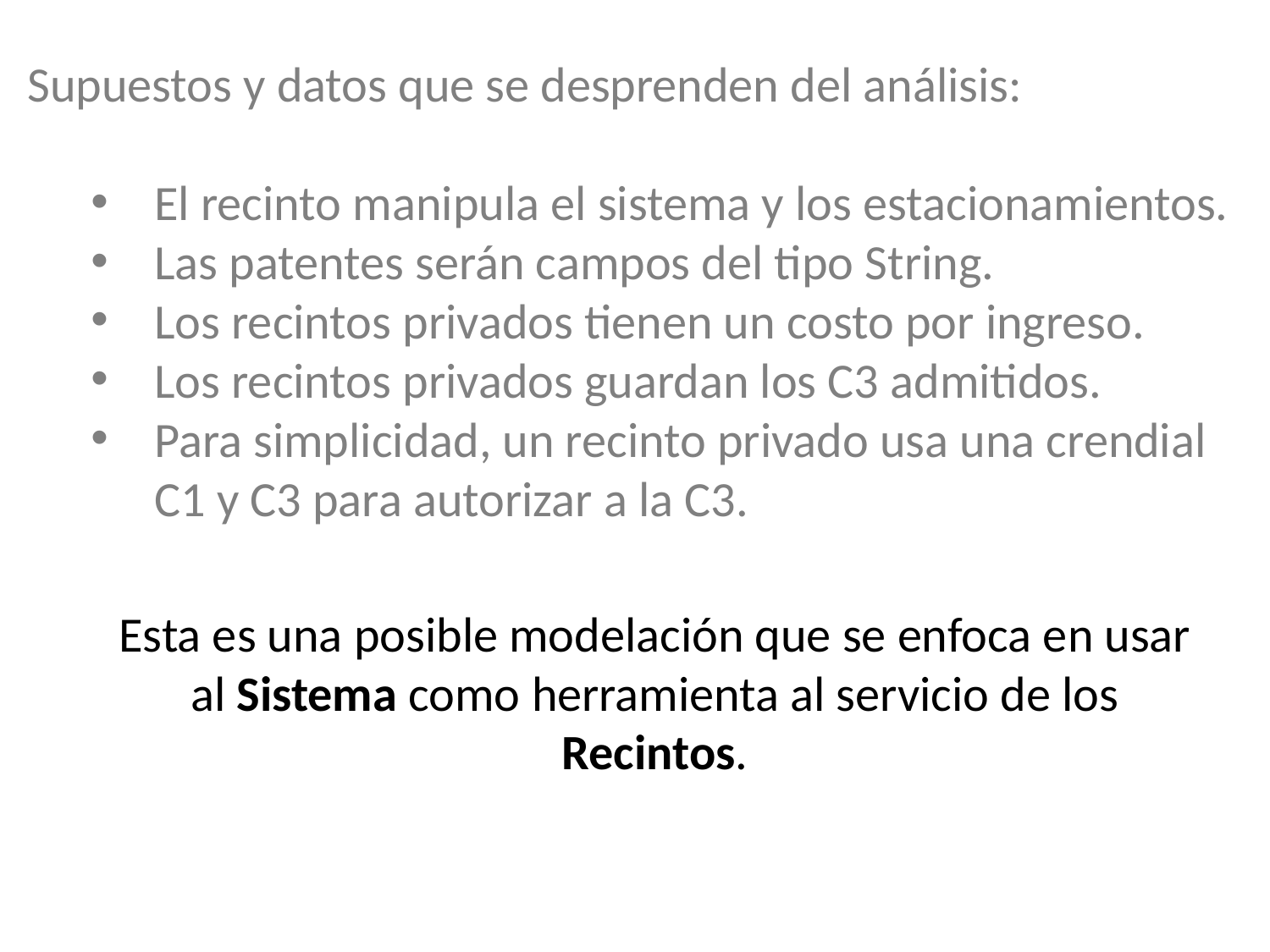

Supuestos y datos que se desprenden del análisis:

El recinto manipula el sistema y los estacionamientos.
Las patentes serán campos del tipo String.
Los recintos privados tienen un costo por ingreso.
Los recintos privados guardan los C3 admitidos.
Para simplicidad, un recinto privado usa una crendial C1 y C3 para autorizar a la C3.

Esta es una posible modelación que se enfoca en usar al Sistema como herramienta al servicio de los Recintos.